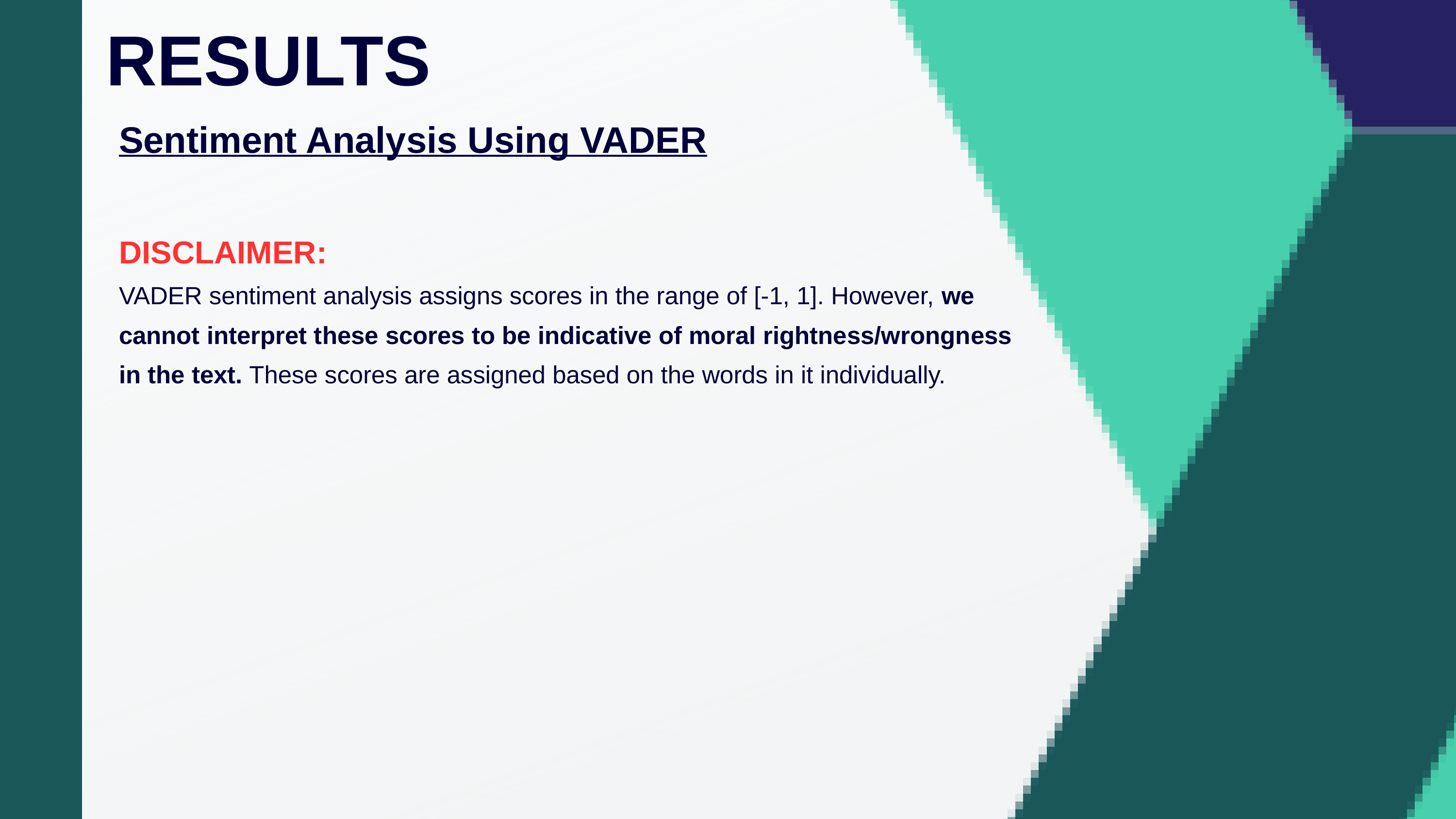

RESULTS
Sentiment Analysis Using VADER

DISCLAIMER:
VADER sentiment analysis assigns scores in the range of [-1, 1]. However, we cannot interpret these scores to be indicative of moral rightness/wrongness in the text. These scores are assigned based on the words in it individually.